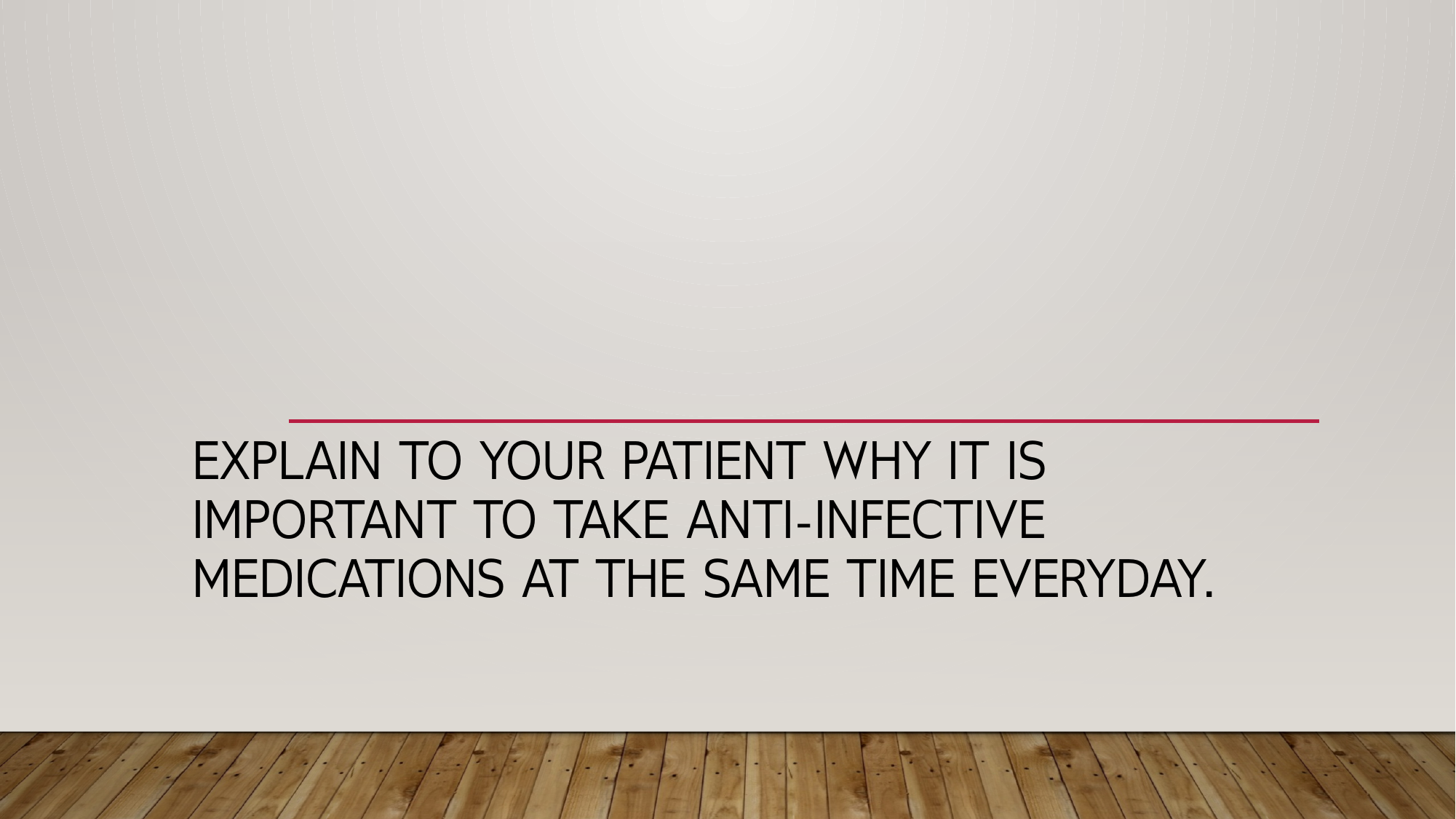

# Explain to your patient why it is important to take anti-infective medications at the same time everyday.